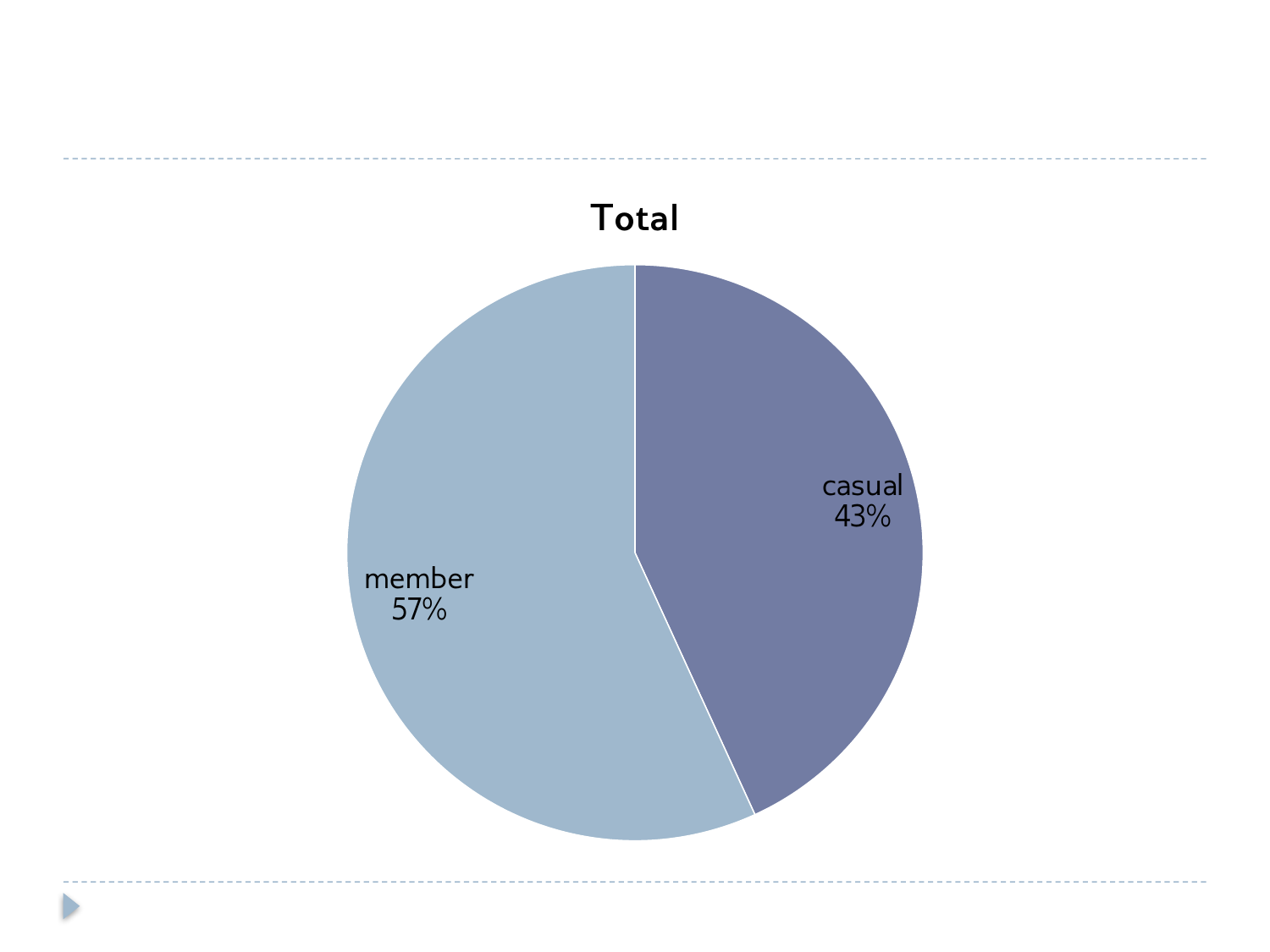

#

### Chart: Total

| Category | Toplam |
|---|---|
| casual | 331358.0 |
| member | 436292.0 |